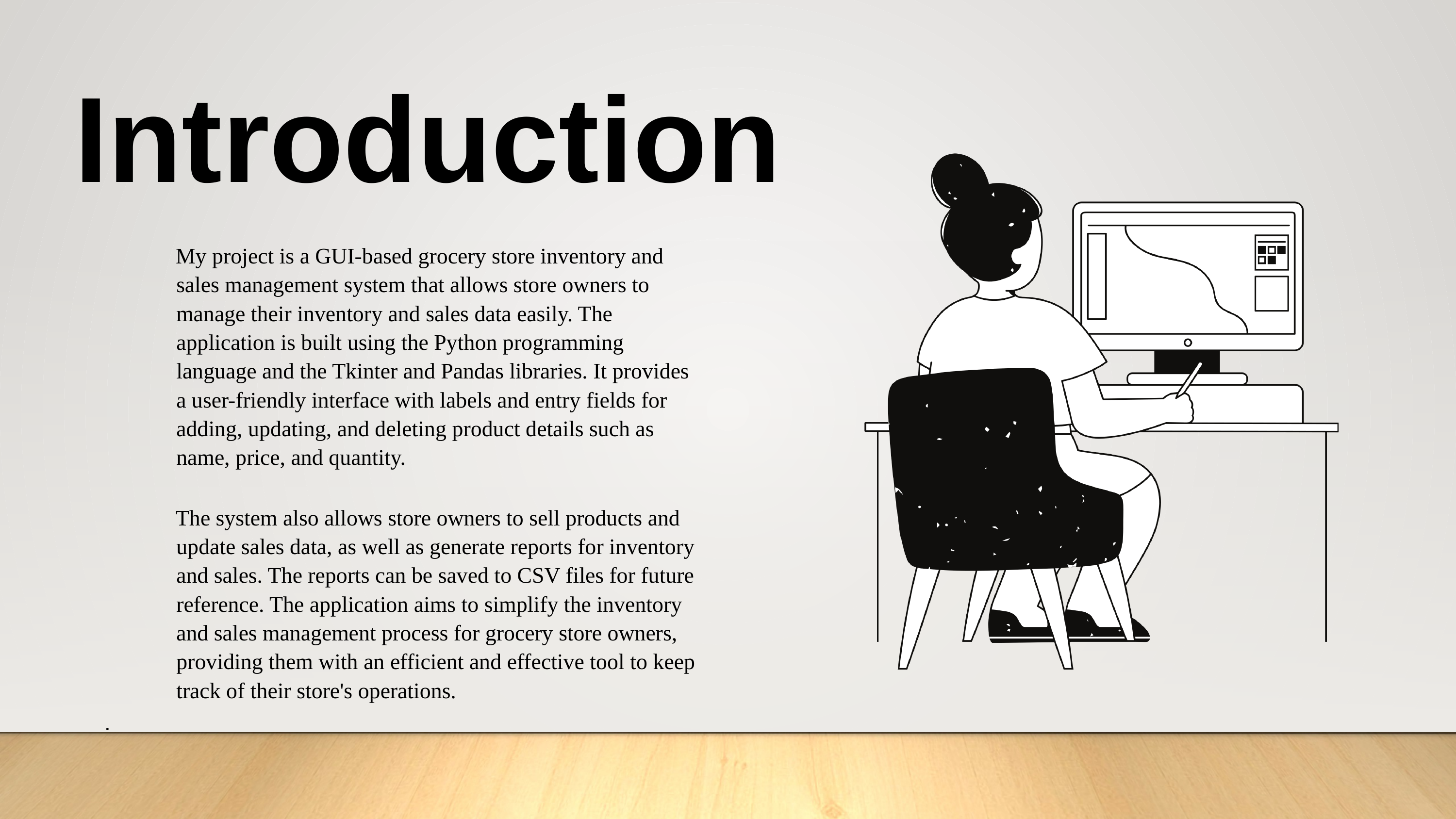

Introduction

My project is a GUI-based grocery store inventory and sales management system that allows store owners to manage their inventory and sales data easily. The application is built using the Python programming language and the Tkinter and Pandas libraries. It provides a user-friendly interface with labels and entry fields for adding, updating, and deleting product details such as name, price, and quantity.

The system also allows store owners to sell products and update sales data, as well as generate reports for inventory and sales. The reports can be saved to CSV files for future reference. The application aims to simplify the inventory and sales management process for grocery store owners, providing them with an efficient and effective tool to keep track of their store's operations.
.